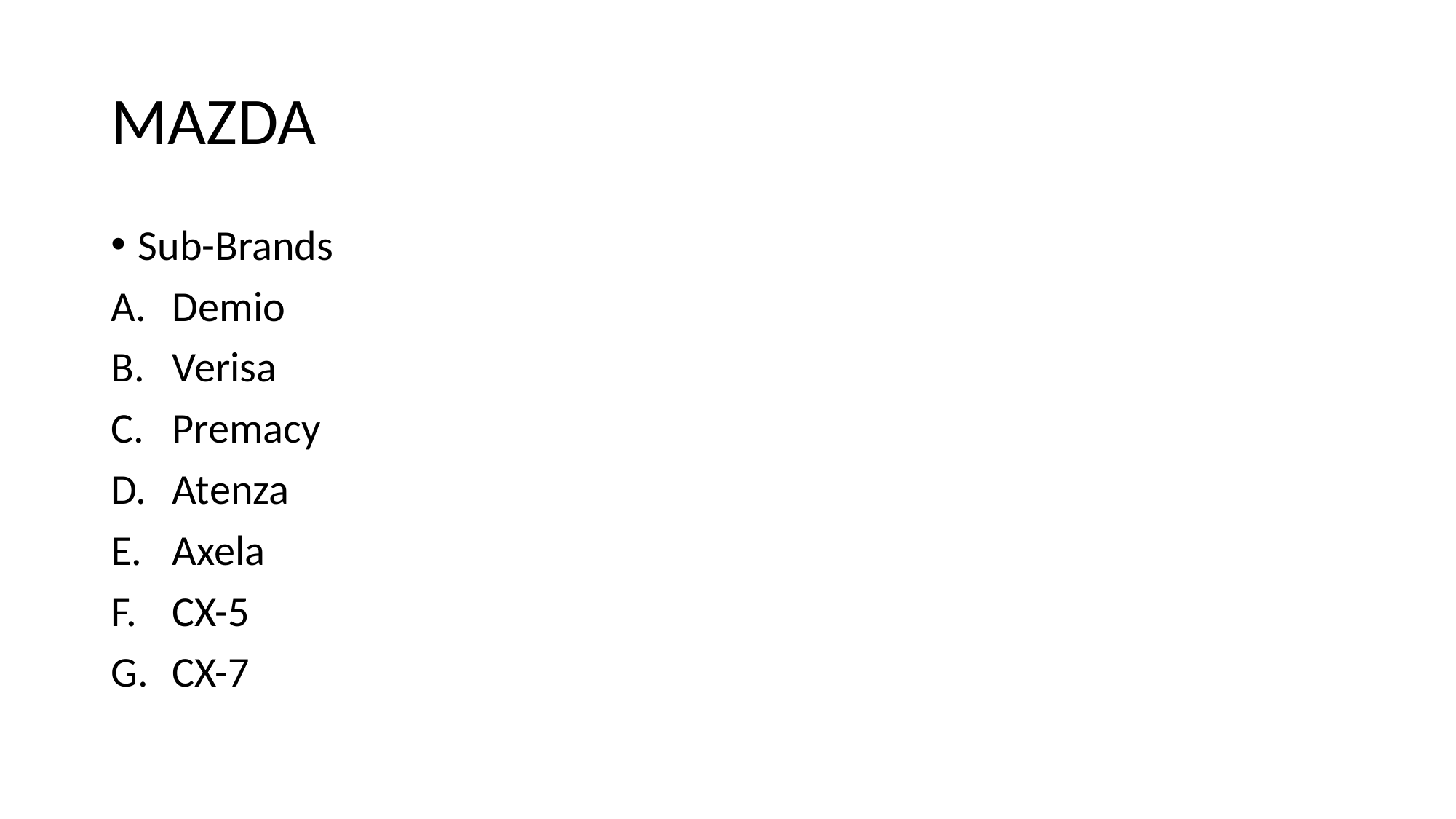

# MAZDA
Sub-Brands
Demio
Verisa
Premacy
Atenza
Axela
CX-5
CX-7